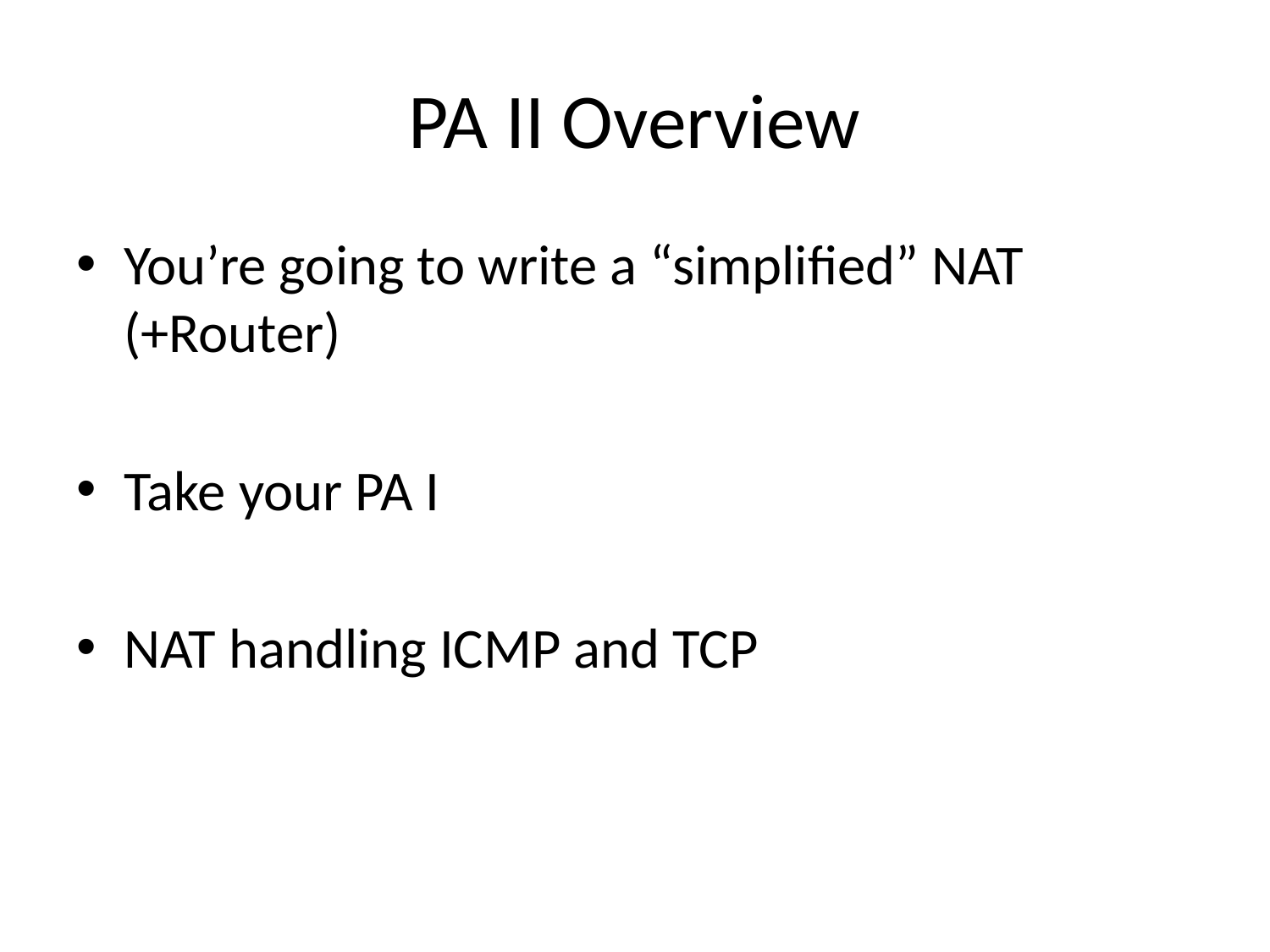

# PA II Overview
You’re going to write a “simplified” NAT (+Router)

Take your PA I

NAT handling ICMP and TCP